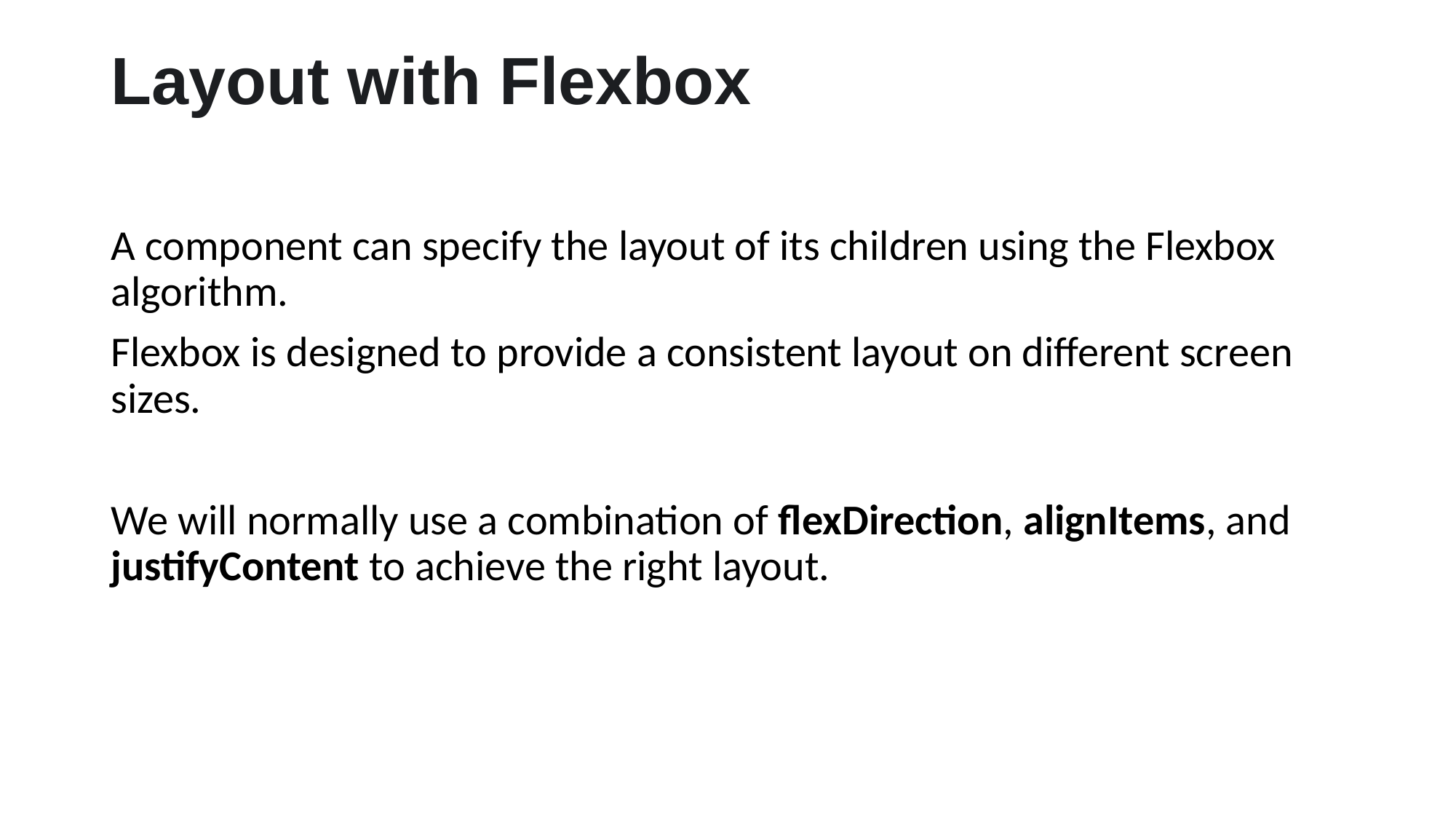

# Layout with Flexbox
A component can specify the layout of its children using the Flexbox algorithm.
Flexbox is designed to provide a consistent layout on different screen sizes.

We will normally use a combination of flexDirection, alignItems, and justifyContent to achieve the right layout.